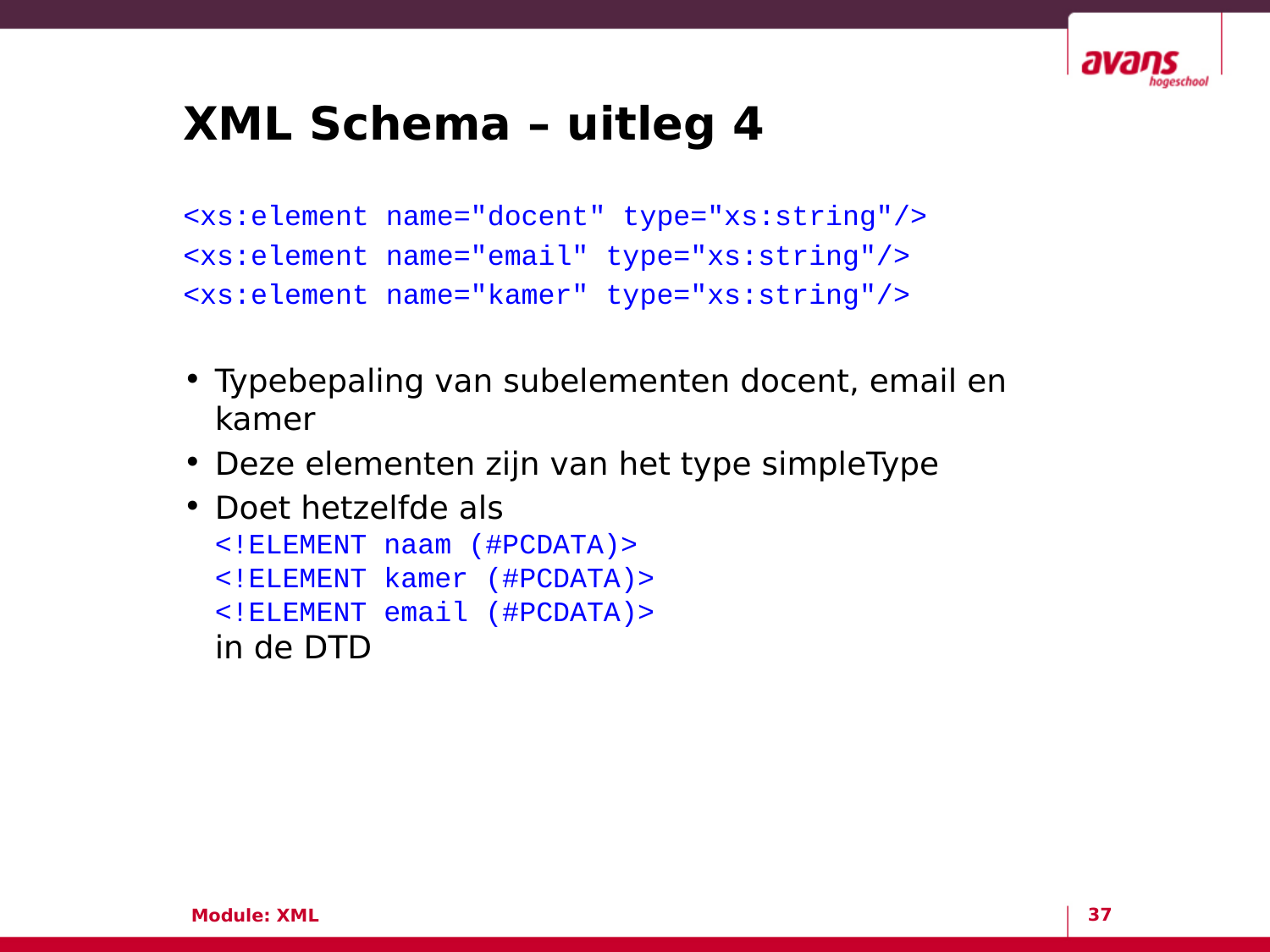

# XML Schema – uitleg 4
<xs:element name="docent" type="xs:string"/>
<xs:element name="email" type="xs:string"/>
<xs:element name="kamer" type="xs:string"/>

Typebepaling van subelementen docent, email en kamer
Deze elementen zijn van het type simpleType
Doet hetzelfde als
<!ELEMENT naam (#PCDATA)>
<!ELEMENT kamer (#PCDATA)>
<!ELEMENT email (#PCDATA)>
in de DTD
37